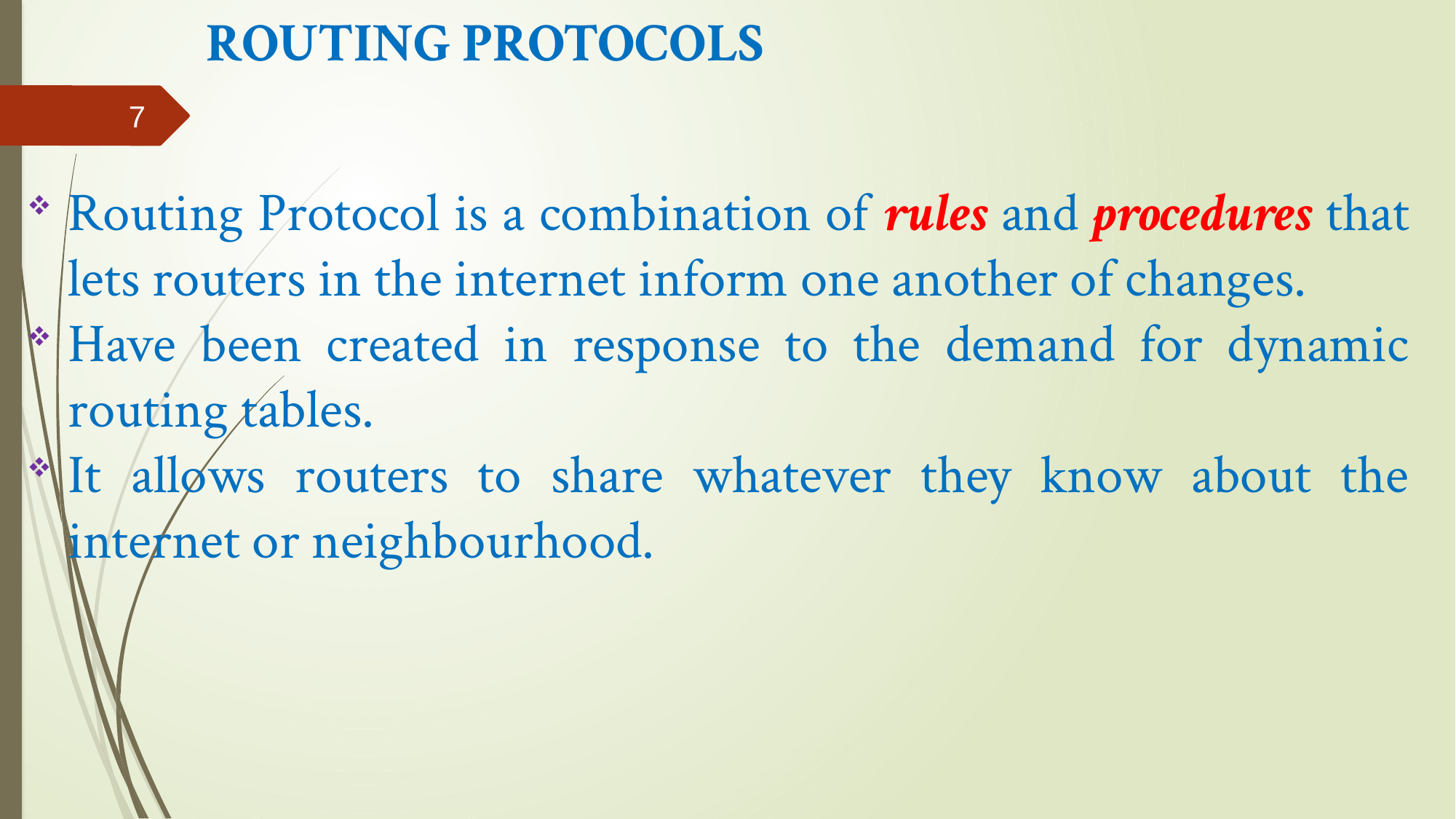

# ROUTING PROTOCOLS
7
Routing Protocol is a combination of rules and procedures that lets routers in the internet inform one another of changes.
Have been created in response to the demand for dynamic routing tables.
It allows routers to share whatever they know about the internet or neighbourhood.